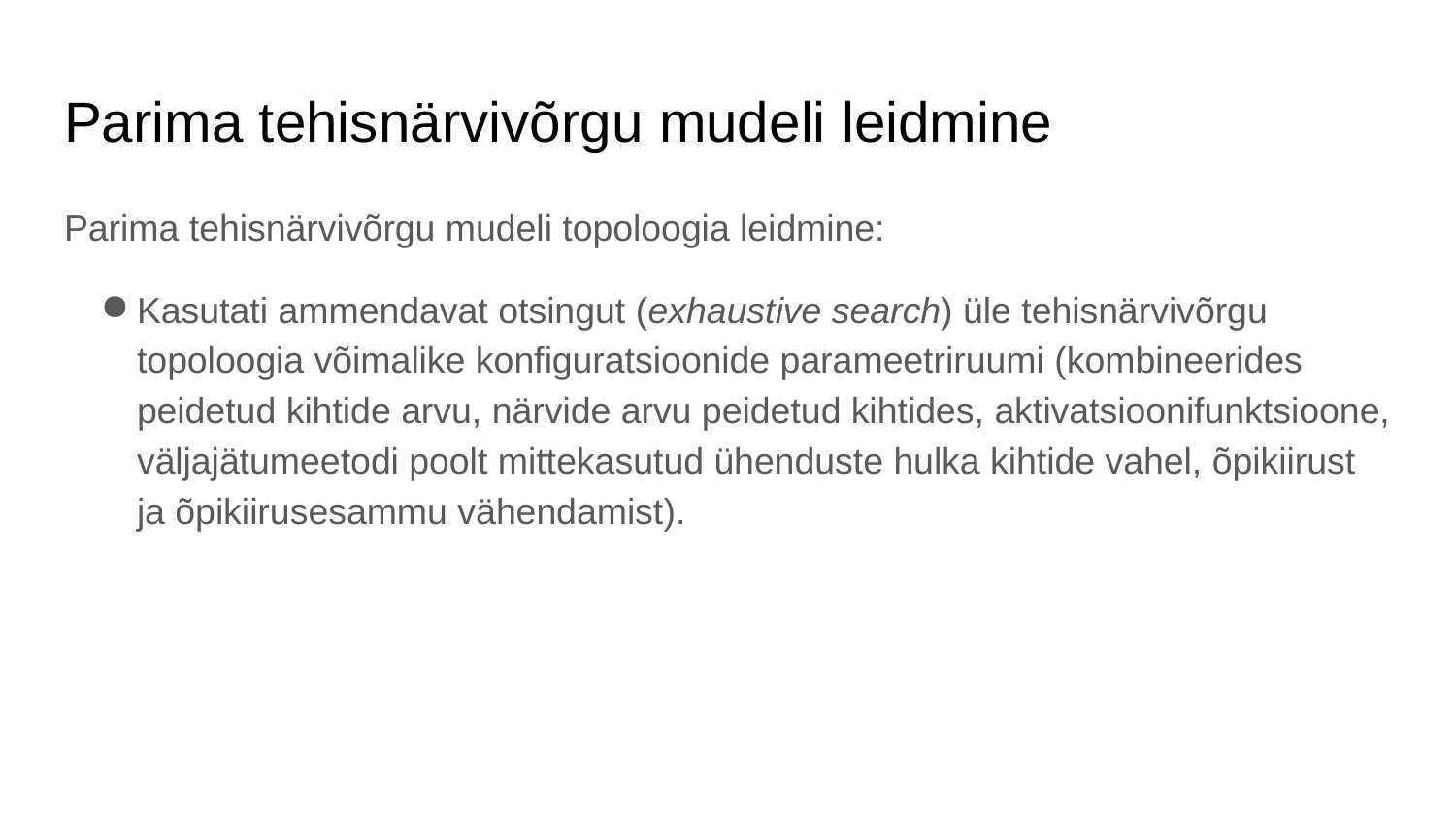

# Parima tehisnärvivõrgu mudeli leidmine

Parima tehisnärvivõrgu mudeli topoloogia leidmine:
Kasutati ammendavat otsingut (exhaustive search) üle tehisnärvivõrgu topoloogia võimalike konfiguratsioonide parameetriruumi (kombineerides peidetud kihtide arvu, närvide arvu peidetud kihtides, aktivatsioonifunktsioone, väljajätumeetodi poolt mittekasutud ühenduste hulka kihtide vahel, õpikiirust ja õpikiirusesammu vähendamist).